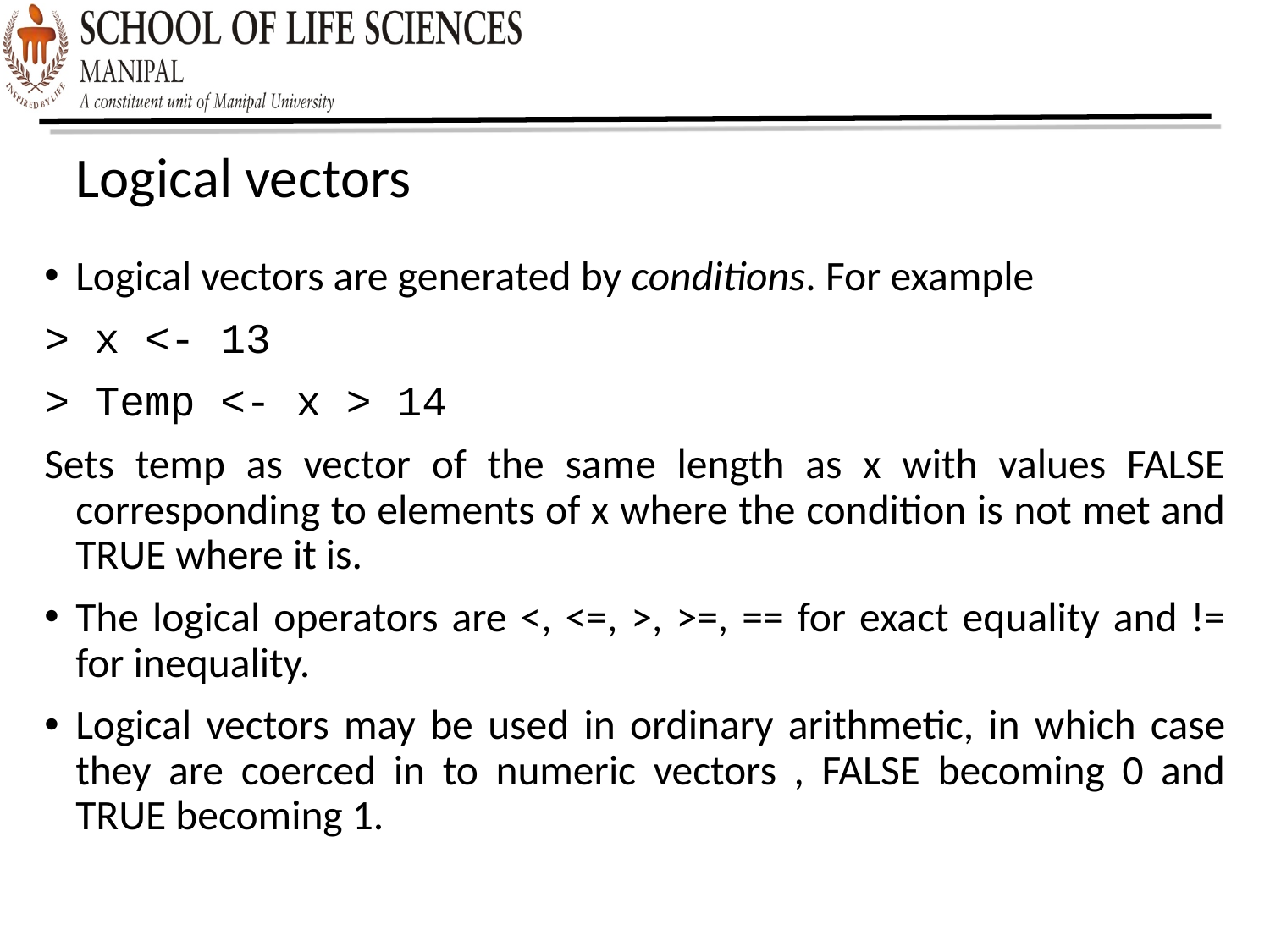

Logical vectors
Logical vectors are generated by conditions. For example
> x <- 13
> Temp <- x > 14
Sets temp as vector of the same length as x with values FALSE corresponding to elements of x where the condition is not met and TRUE where it is.
The logical operators are <, <=, >, >=, == for exact equality and != for inequality.
Logical vectors may be used in ordinary arithmetic, in which case they are coerced in to numeric vectors , FALSE becoming 0 and TRUE becoming 1.